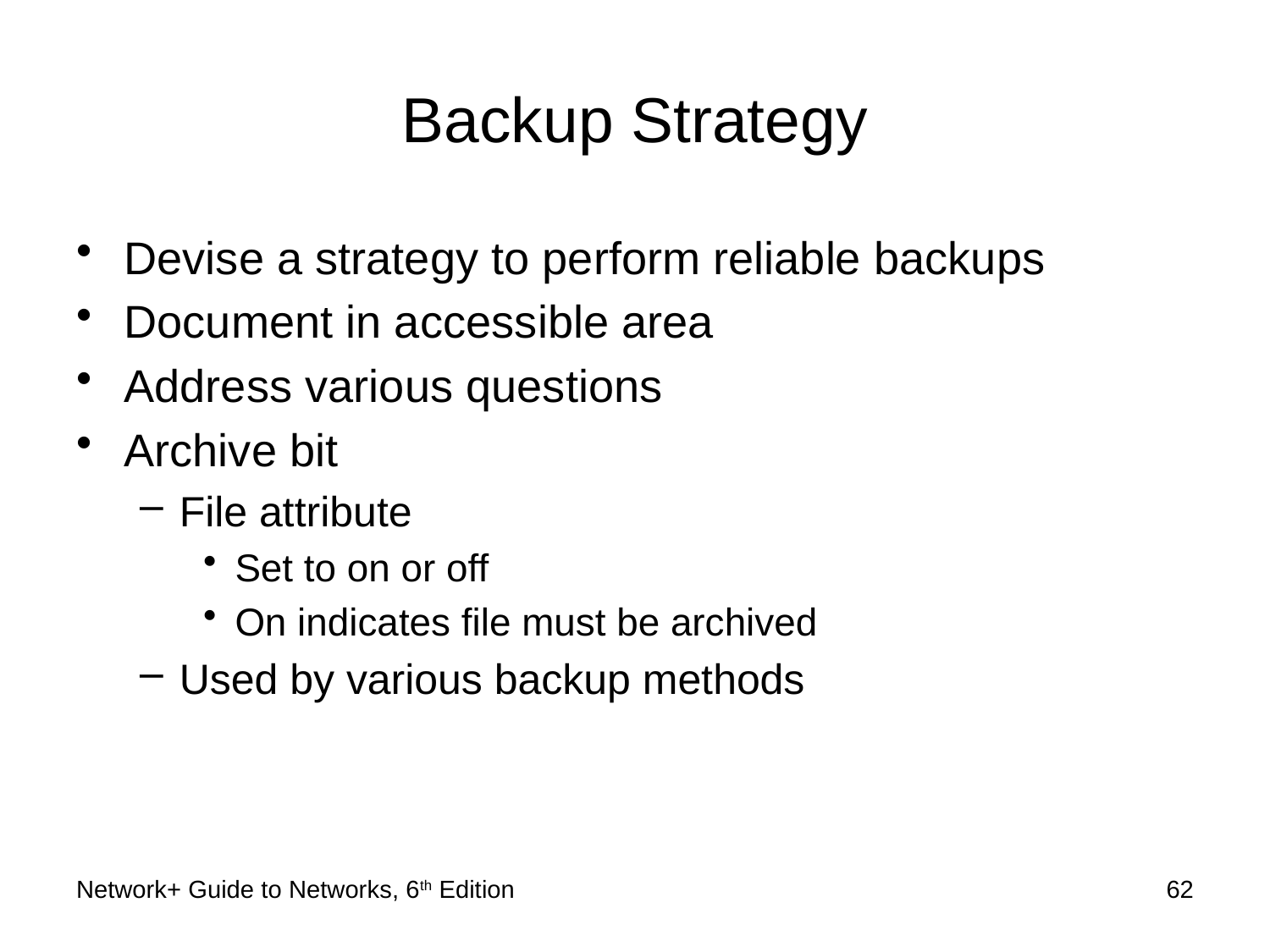

# Backup Strategy
Devise a strategy to perform reliable backups
Document in accessible area
Address various questions
Archive bit
File attribute
Set to on or off
On indicates file must be archived
Used by various backup methods
Network+ Guide to Networks, 6th Edition
62